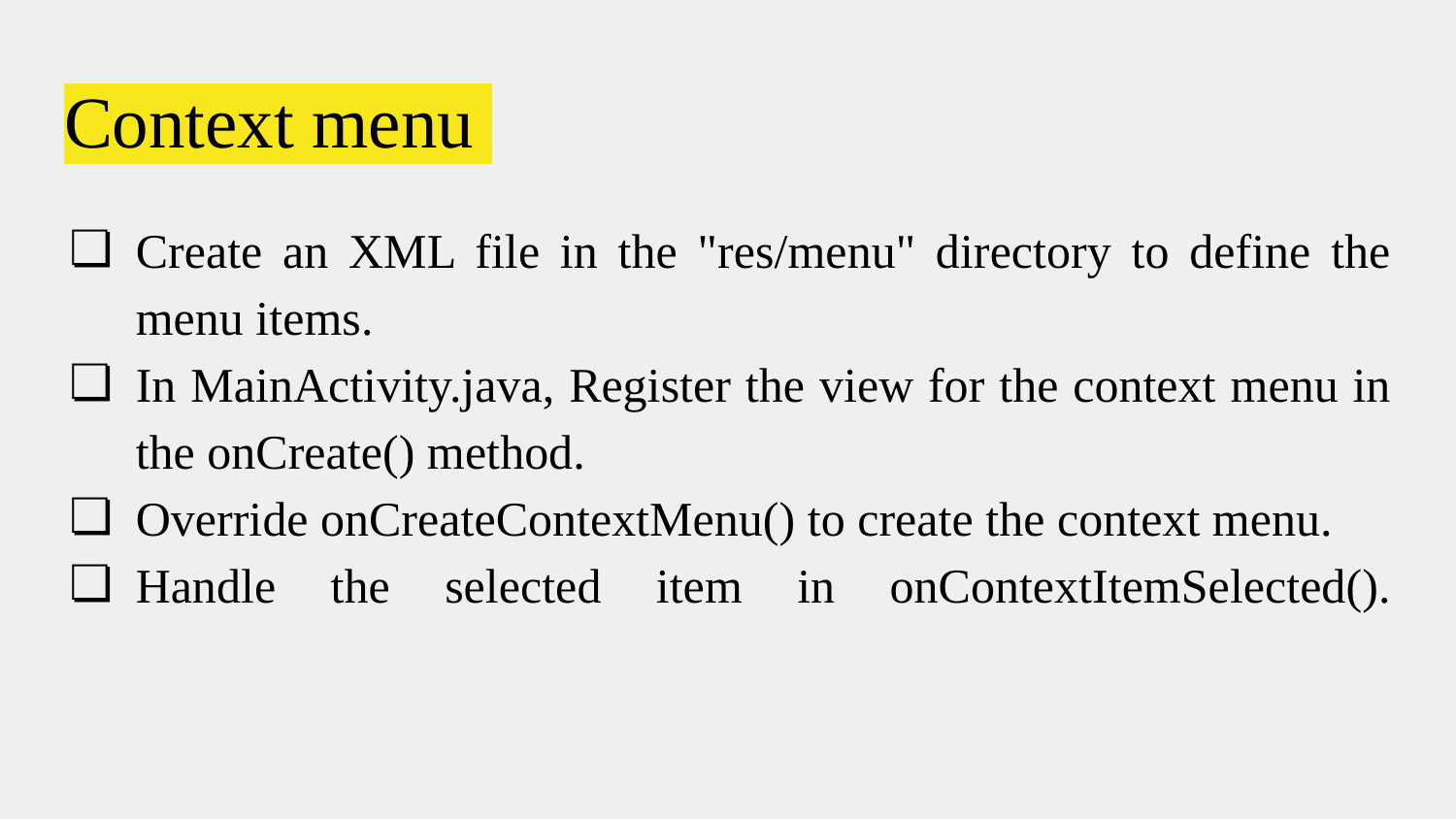

# Context menu
Create an XML file in the "res/menu" directory to define the menu items.
In MainActivity.java, Register the view for the context menu in the onCreate() method.
Override onCreateContextMenu() to create the context menu.
Handle the selected item in onContextItemSelected().